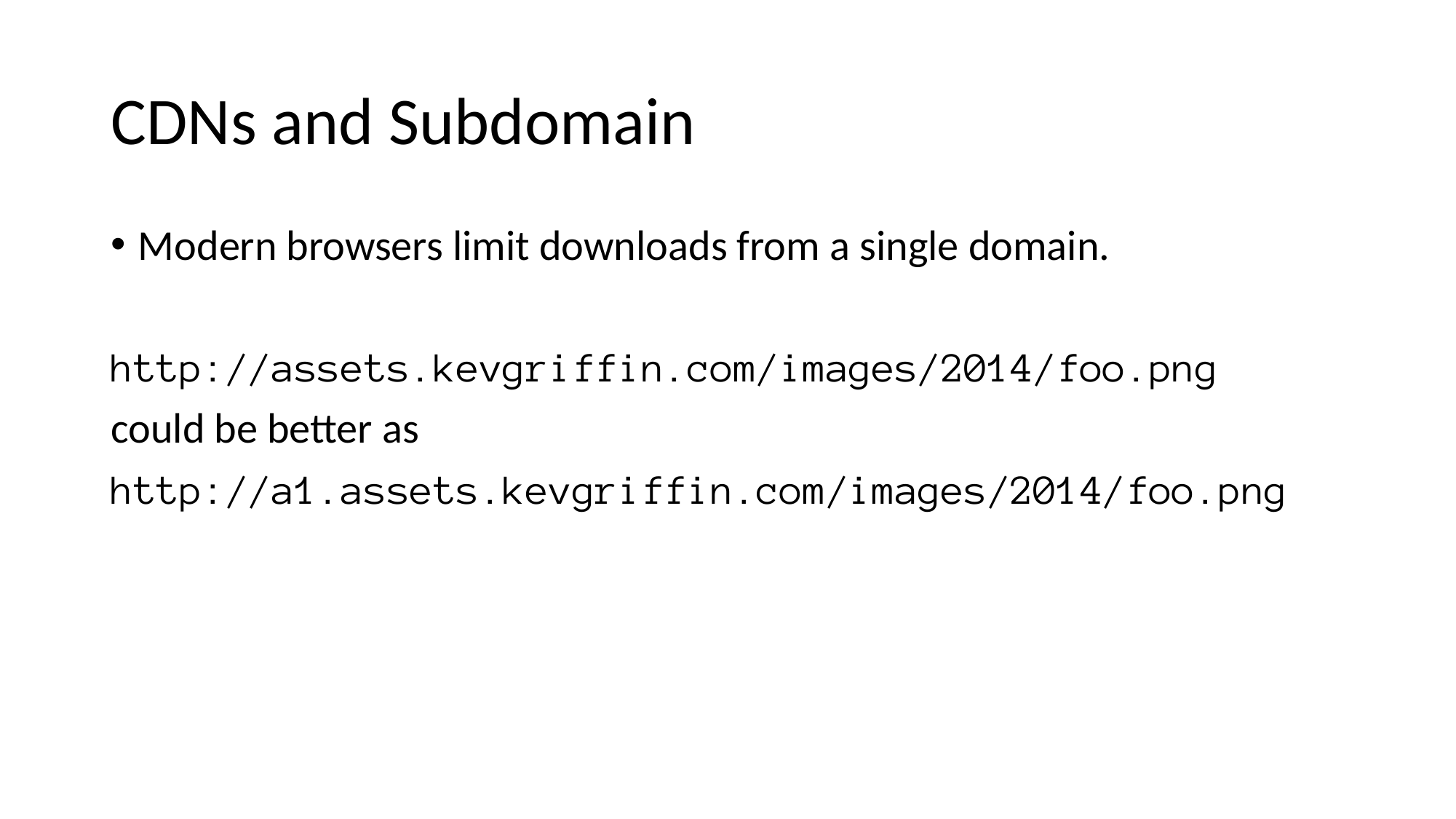

# CDNs and Subdomain
Modern browsers limit downloads from a single domain.

http://assets.kevgriffin.com/images/2014/foo.png
could be better as
http://a1.assets.kevgriffin.com/images/2014/foo.png